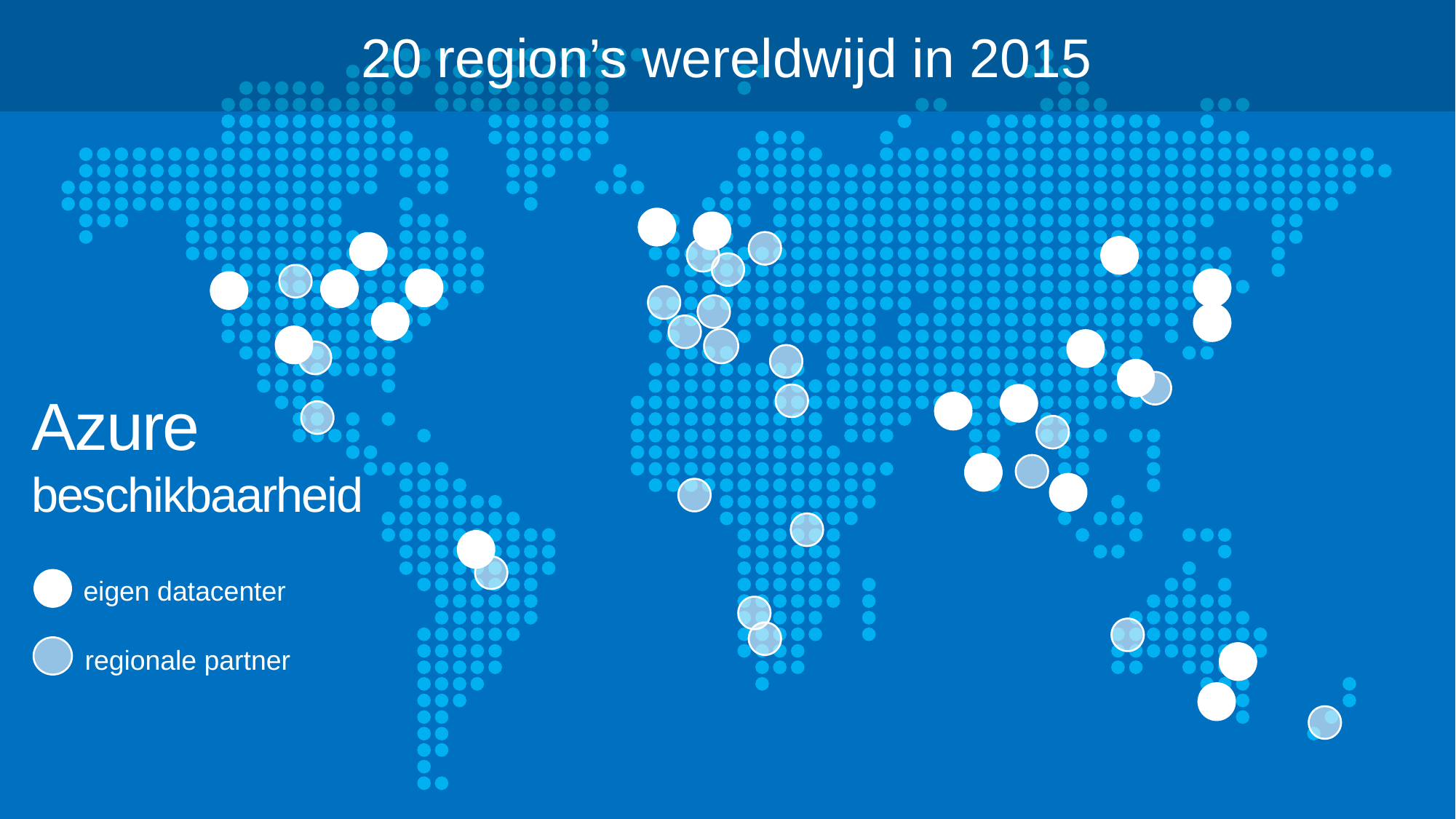

20 region’s wereldwijd in 2015

Azure beschikbaarheid

eigen datacenter

regionale partner